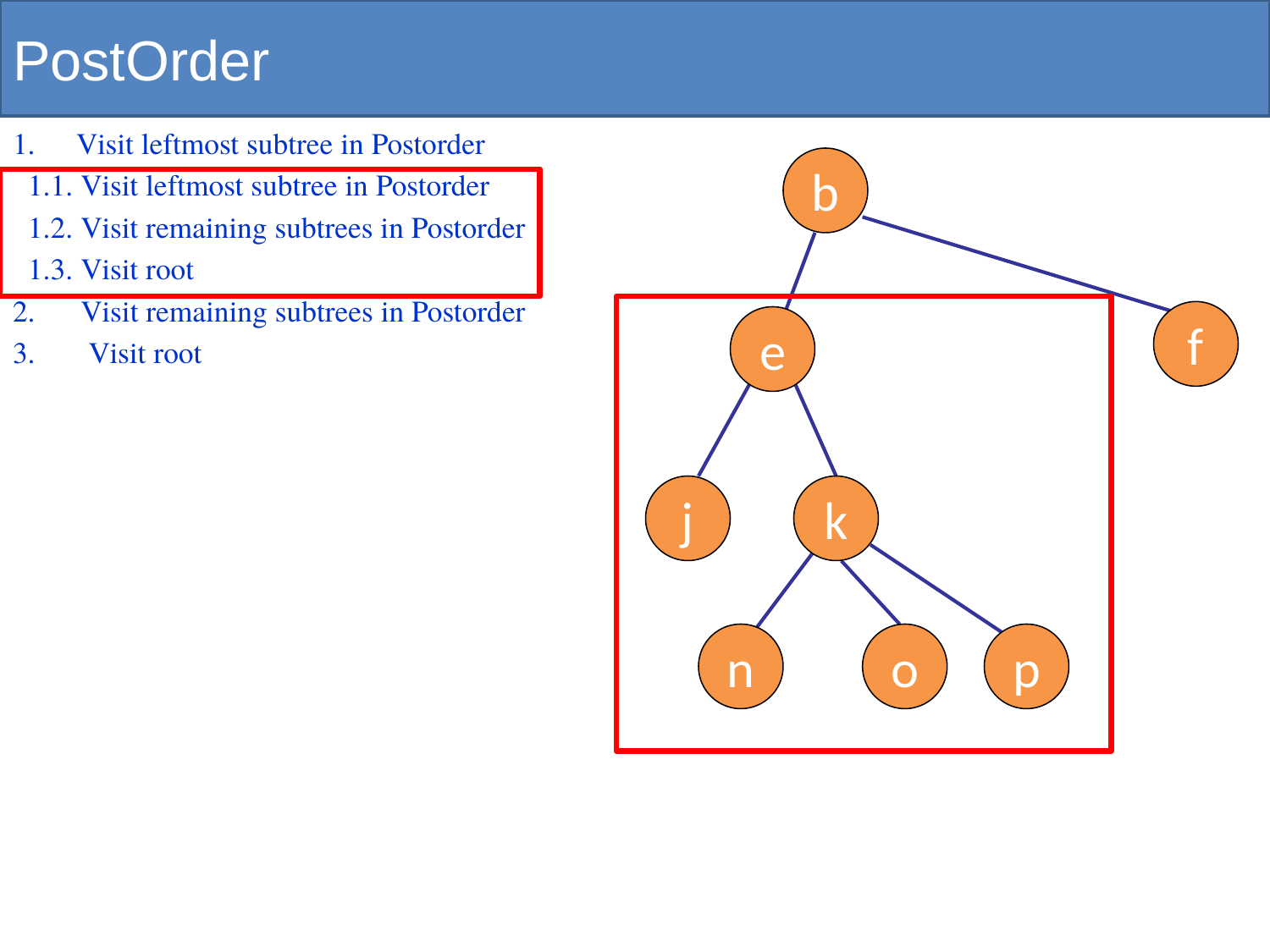

# PostOrder
Visit leftmost subtree in Postorder
  1.1. Visit leftmost subtree in Postorder
  1.2. Visit remaining subtrees in Postorder
  1.3. Visit root
2.      Visit remaining subtrees in Postorder
3.       Visit root

b

f
e

j
k

n
o
p